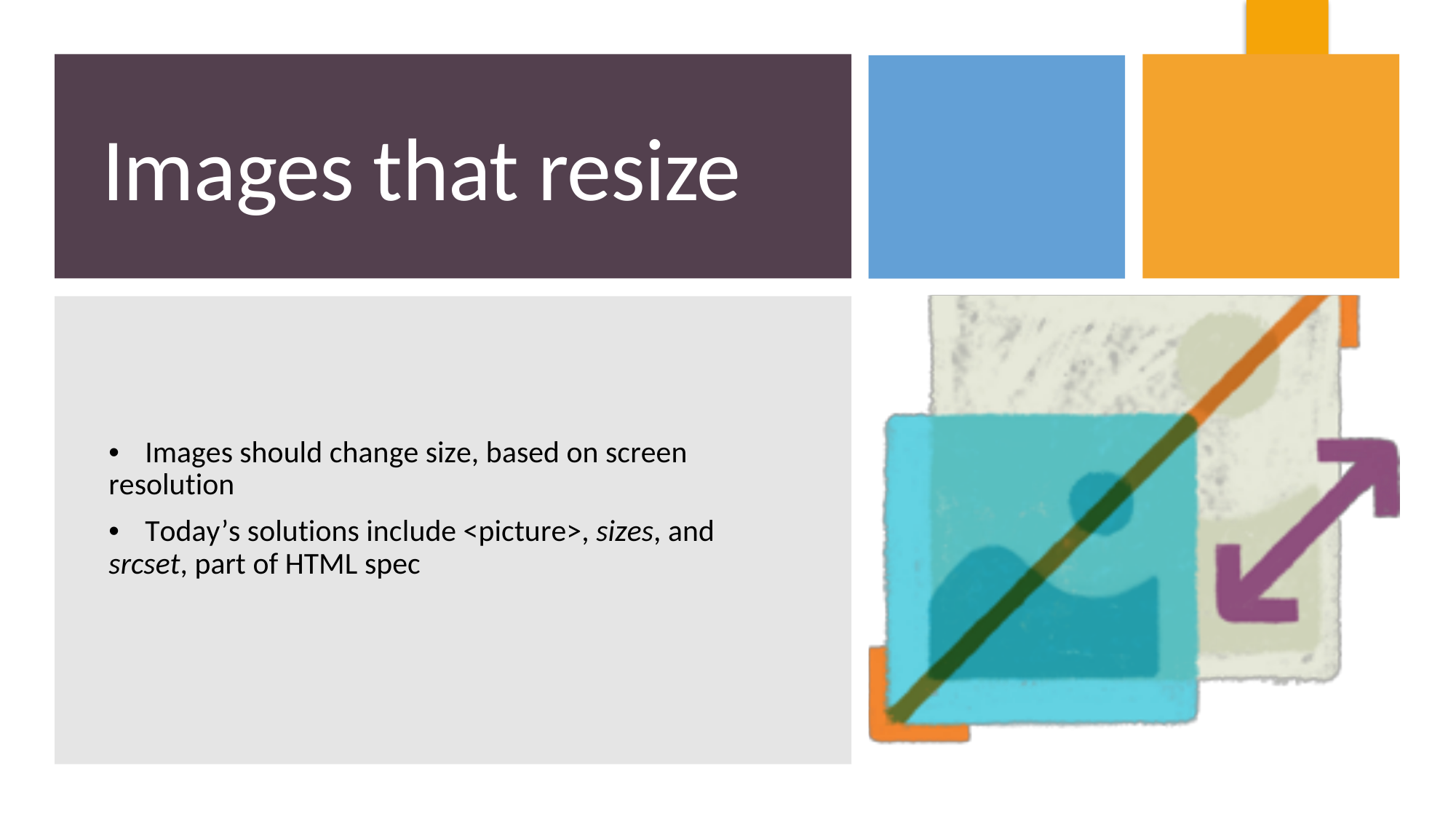

Images that resize

•   Images should change size, based on screen resolution
•   Today’s solutions include <picture>, sizes, and srcset, part of HTML spec